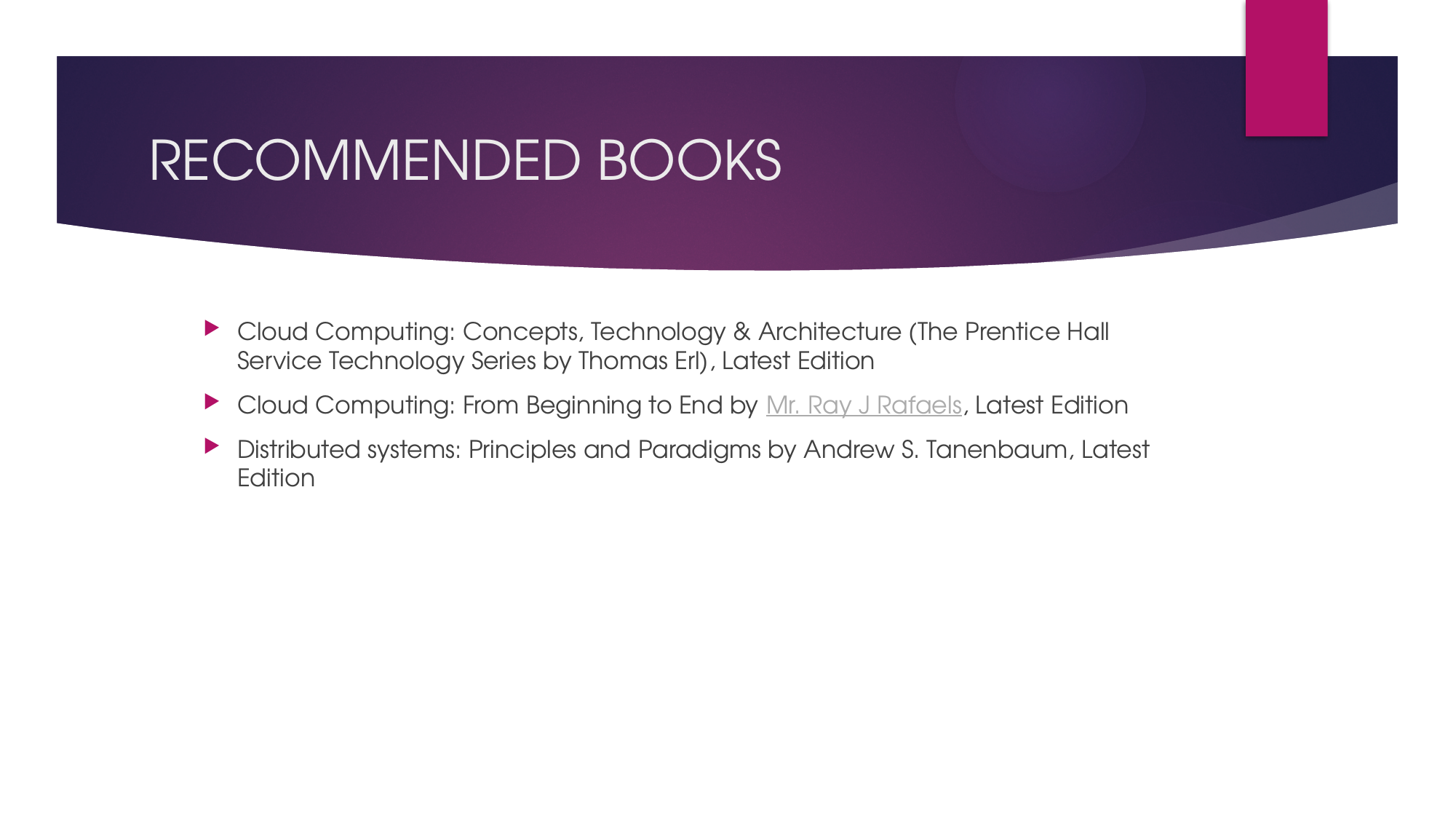

# RECOMMENDED BOOKS
Cloud Computing: Concepts, Technology & Architecture (The Prentice Hall Service Technology Series by Thomas Erl), Latest Edition
Cloud Computing: From Beginning to End by Mr. Ray J Rafaels, Latest Edition
Distributed systems: Principles and Paradigms by Andrew S. Tanenbaum, Latest Edition